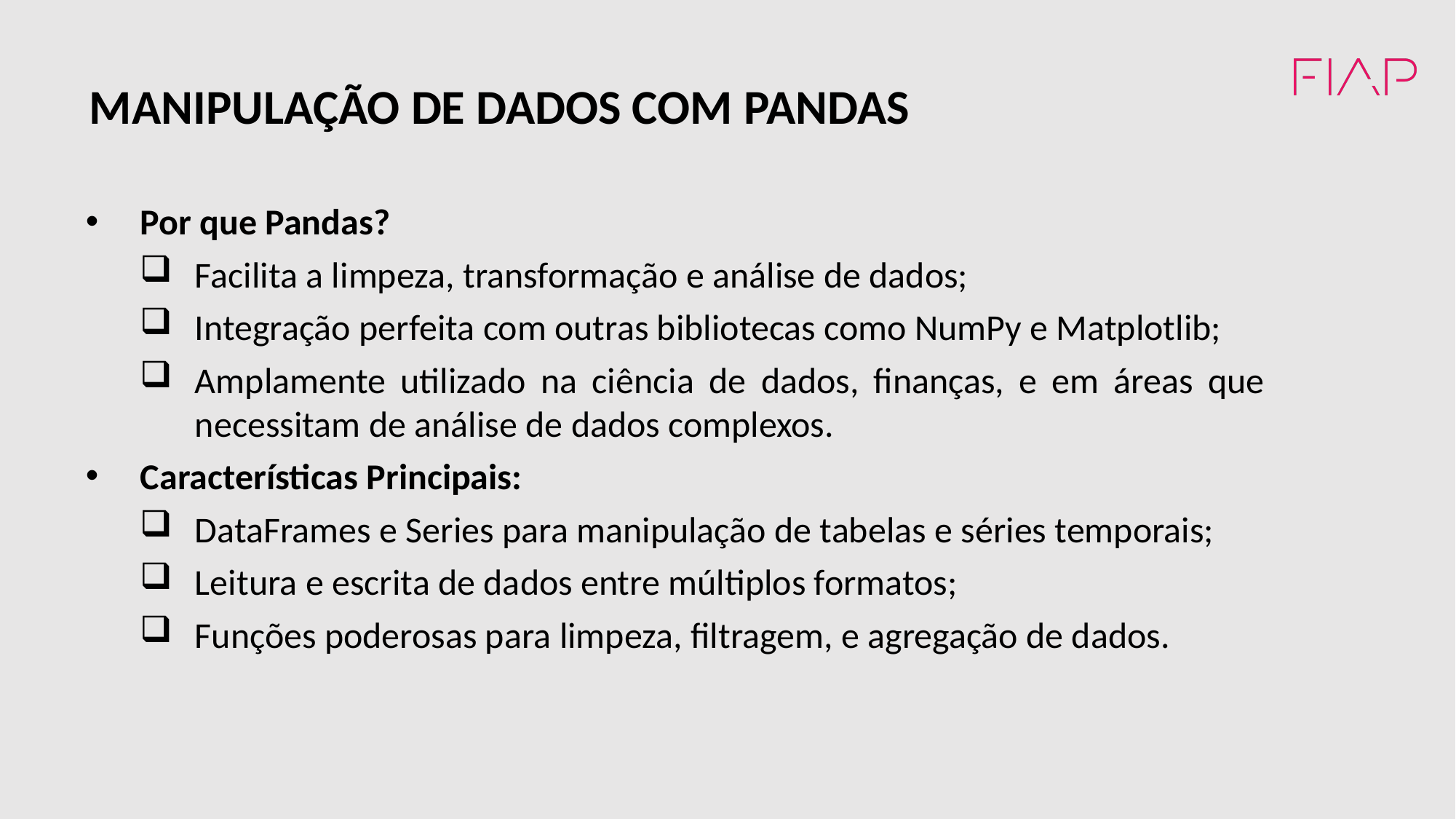

MANIPULAÇÃO DE DADOS COM PANDAS
Por que Pandas?
Facilita a limpeza, transformação e análise de dados;
Integração perfeita com outras bibliotecas como NumPy e Matplotlib;
Amplamente utilizado na ciência de dados, finanças, e em áreas que necessitam de análise de dados complexos.
Características Principais:
DataFrames e Series para manipulação de tabelas e séries temporais;
Leitura e escrita de dados entre múltiplos formatos;
Funções poderosas para limpeza, filtragem, e agregação de dados.